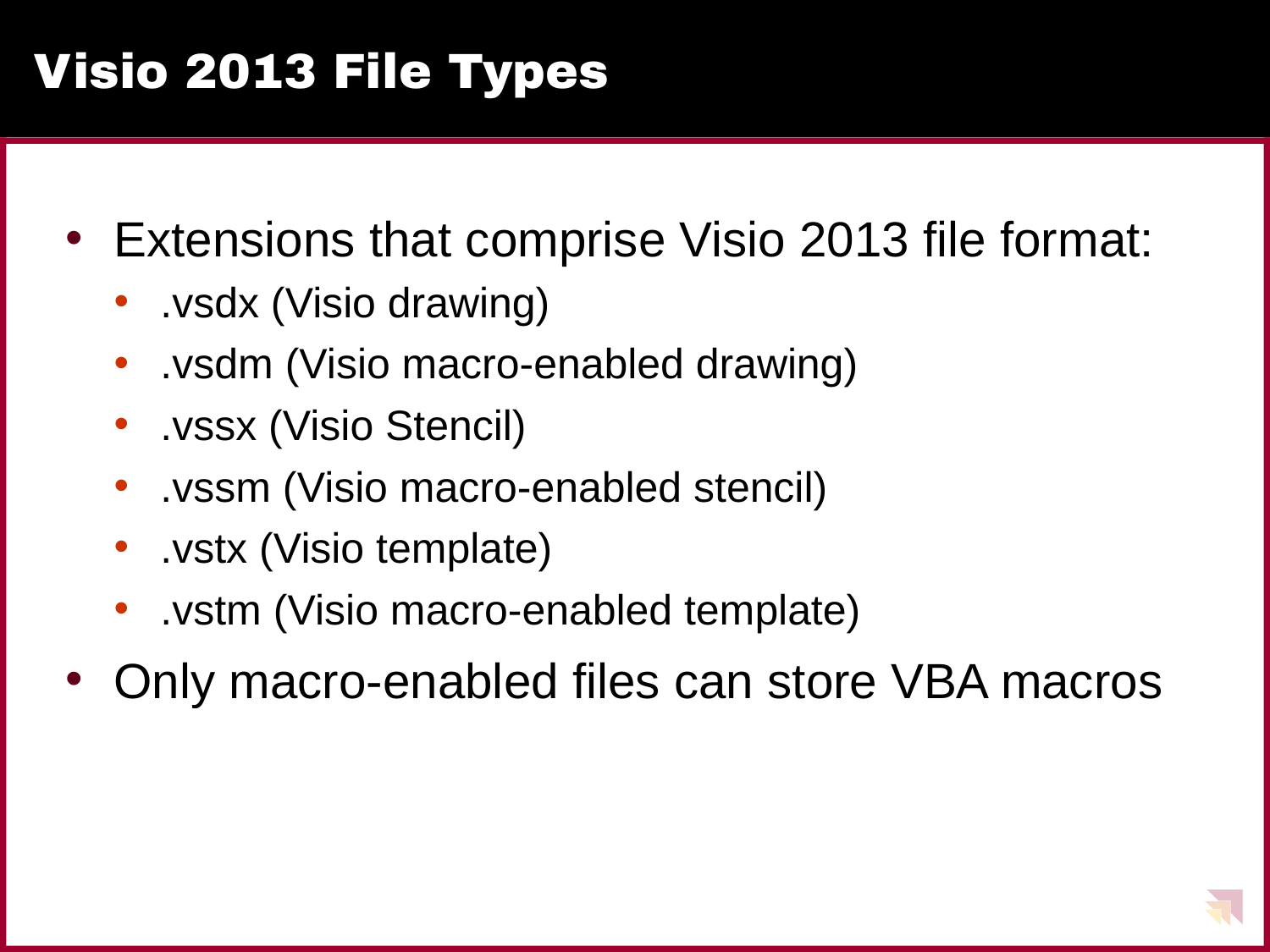

# Visio 2013 File Types
Extensions that comprise Visio 2013 file format:
.vsdx (Visio drawing)
.vsdm (Visio macro-enabled drawing)
.vssx (Visio Stencil)
.vssm (Visio macro-enabled stencil)
.vstx (Visio template)
.vstm (Visio macro-enabled template)
Only macro-enabled files can store VBA macros